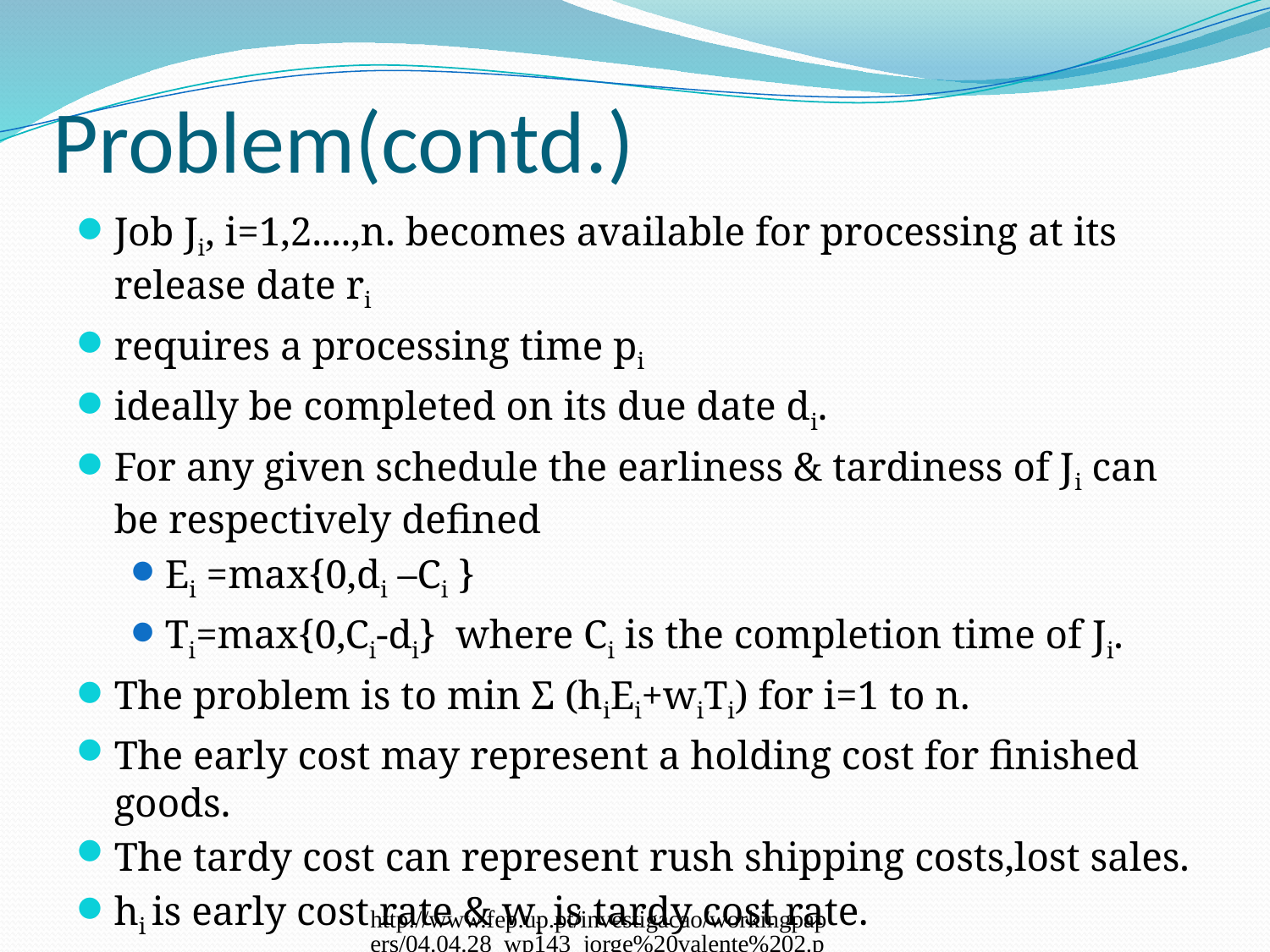

# Problem(contd.)
Job Ji, i=1,2....,n. becomes available for processing at its release date ri
requires a processing time pi
ideally be completed on its due date di.
For any given schedule the earliness & tardiness of Ji can be respectively defined
Ei =max{0,di –Ci }
Ti=max{0,Ci-di}  where Ci is the completion time of Ji.
The problem is to min Σ (hiEi+wiTi) for i=1 to n.
The early cost may represent a holding cost for finished goods.
The tardy cost can represent rush shipping costs,lost sales.
hi is early cost rate & wi is tardy cost rate.

http://www.fep.up.pt/investigacao/workingpapers/04.04.28_wp143_jorge%20valente%202.pdf